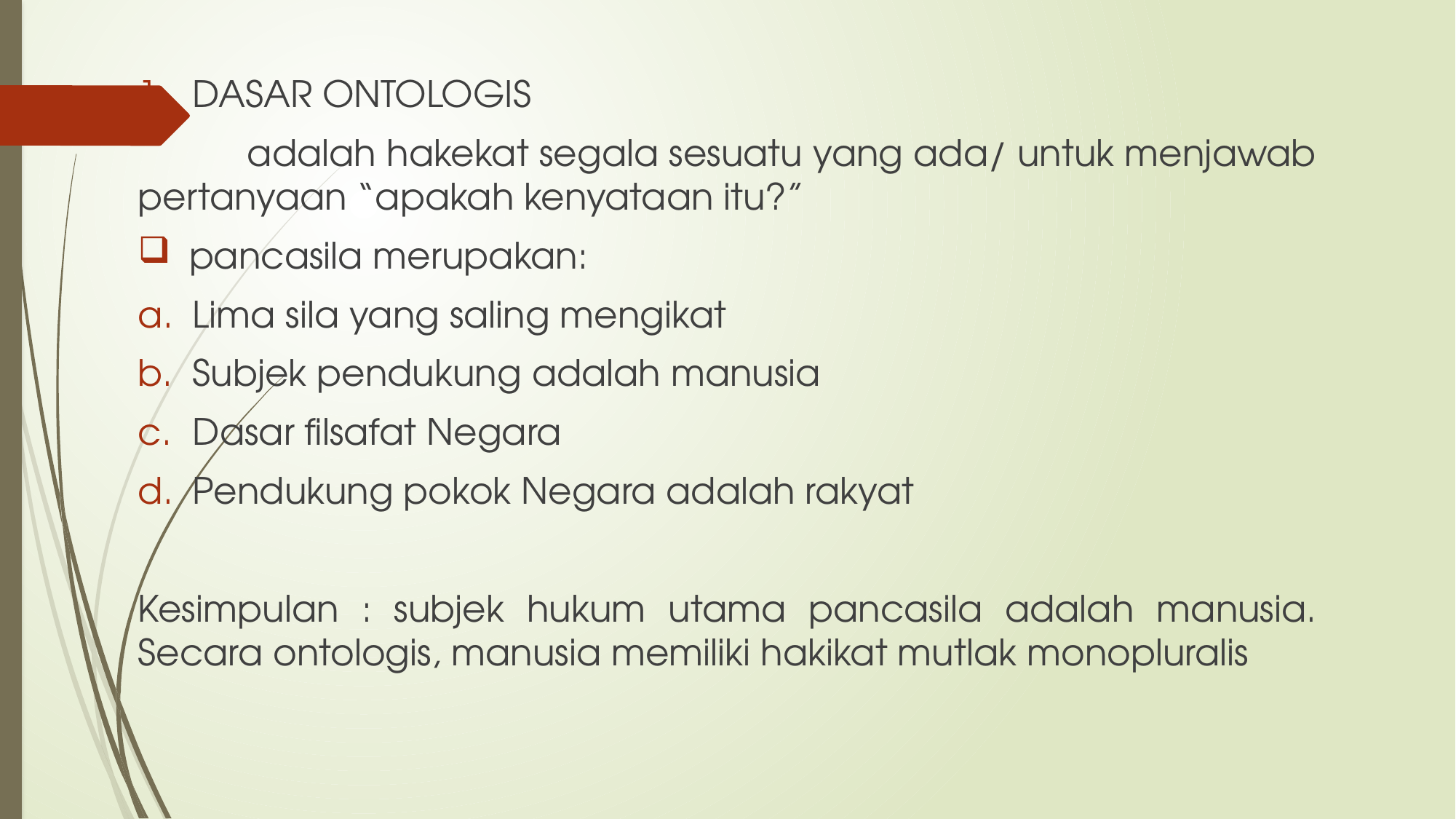

DASAR ONTOLOGIS
	adalah hakekat segala sesuatu yang ada/ untuk menjawab pertanyaan “apakah kenyataan itu?”
 pancasila merupakan:
Lima sila yang saling mengikat
Subjek pendukung adalah manusia
Dasar filsafat Negara
Pendukung pokok Negara adalah rakyat

Kesimpulan : subjek hukum utama pancasila adalah manusia. Secara ontologis, manusia memiliki hakikat mutlak monopluralis